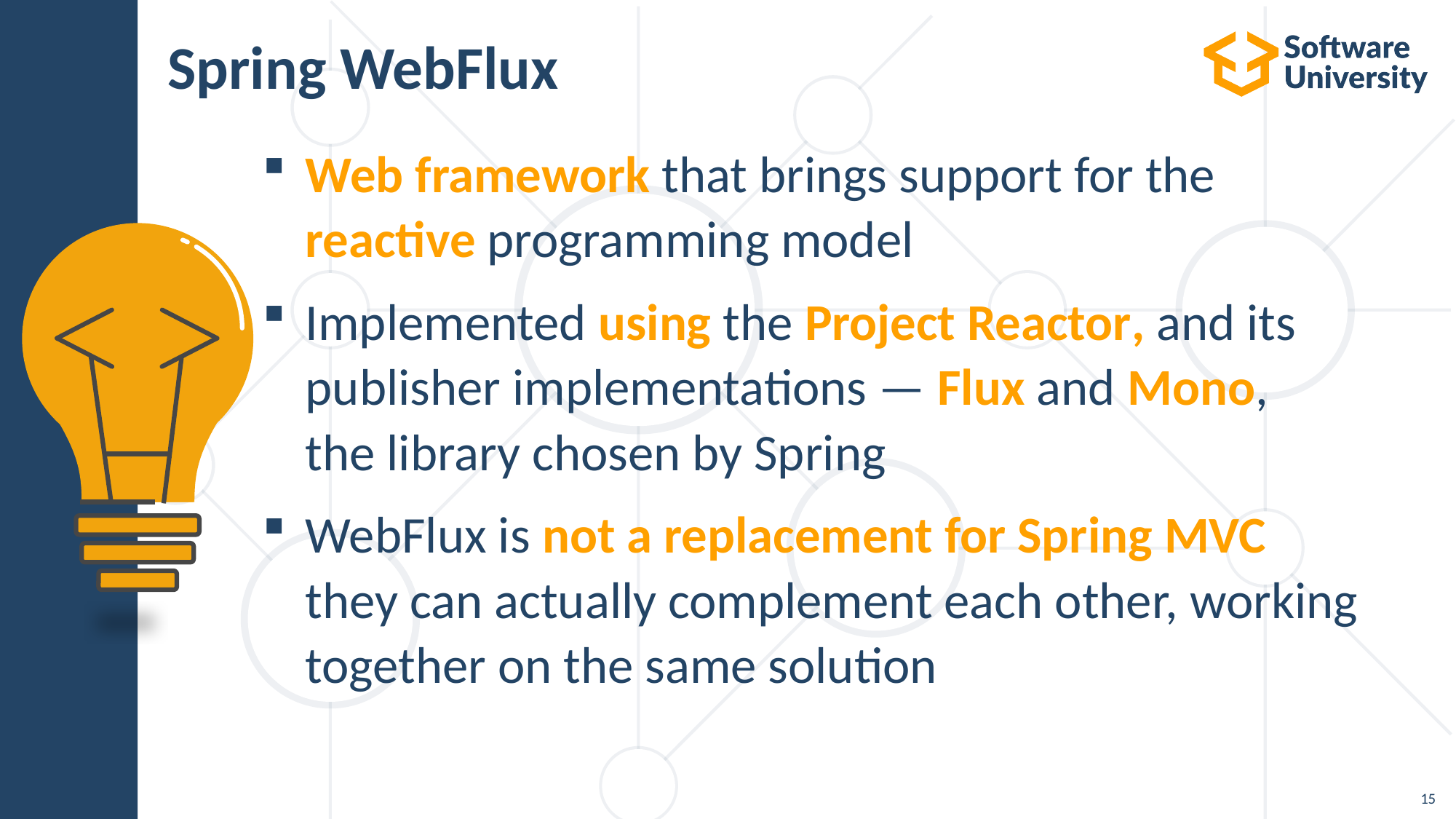

# Spring WebFlux
Web framework that brings support for the
reactive programming model
Implemented using the Project Reactor, and its  publisher implementations — Flux and Mono,
the library chosen by Spring
WebFlux is not a replacement for Spring MVC
they can actually complement each other, working
together on the same solution
15